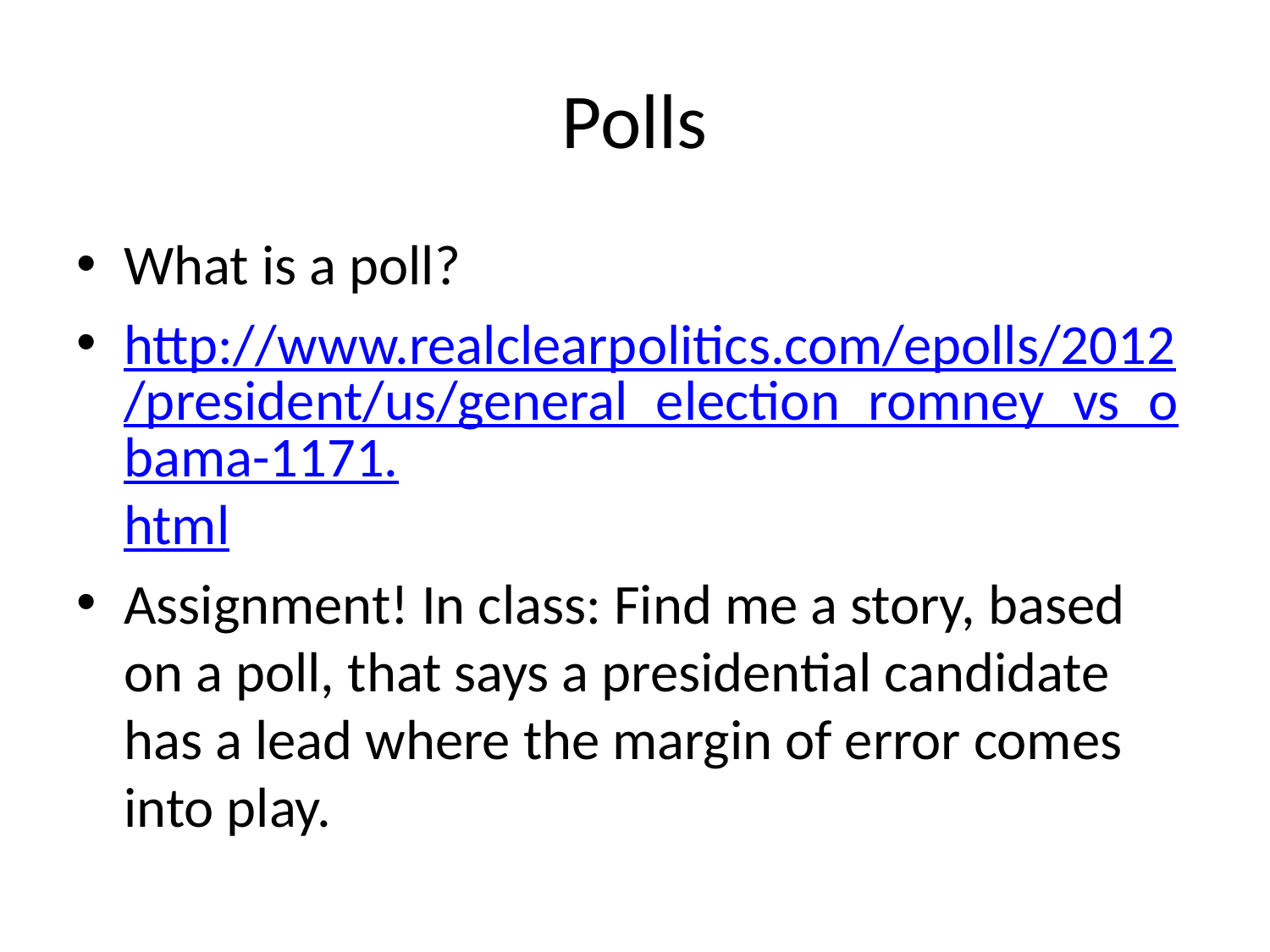

# Polls
What is a poll?
http://www.realclearpolitics.com/epolls/2012/president/us/general_election_romney_vs_obama-1171.html
Assignment! In class: Find me a story, based on a poll, that says a presidential candidate has a lead where the margin of error comes into play.